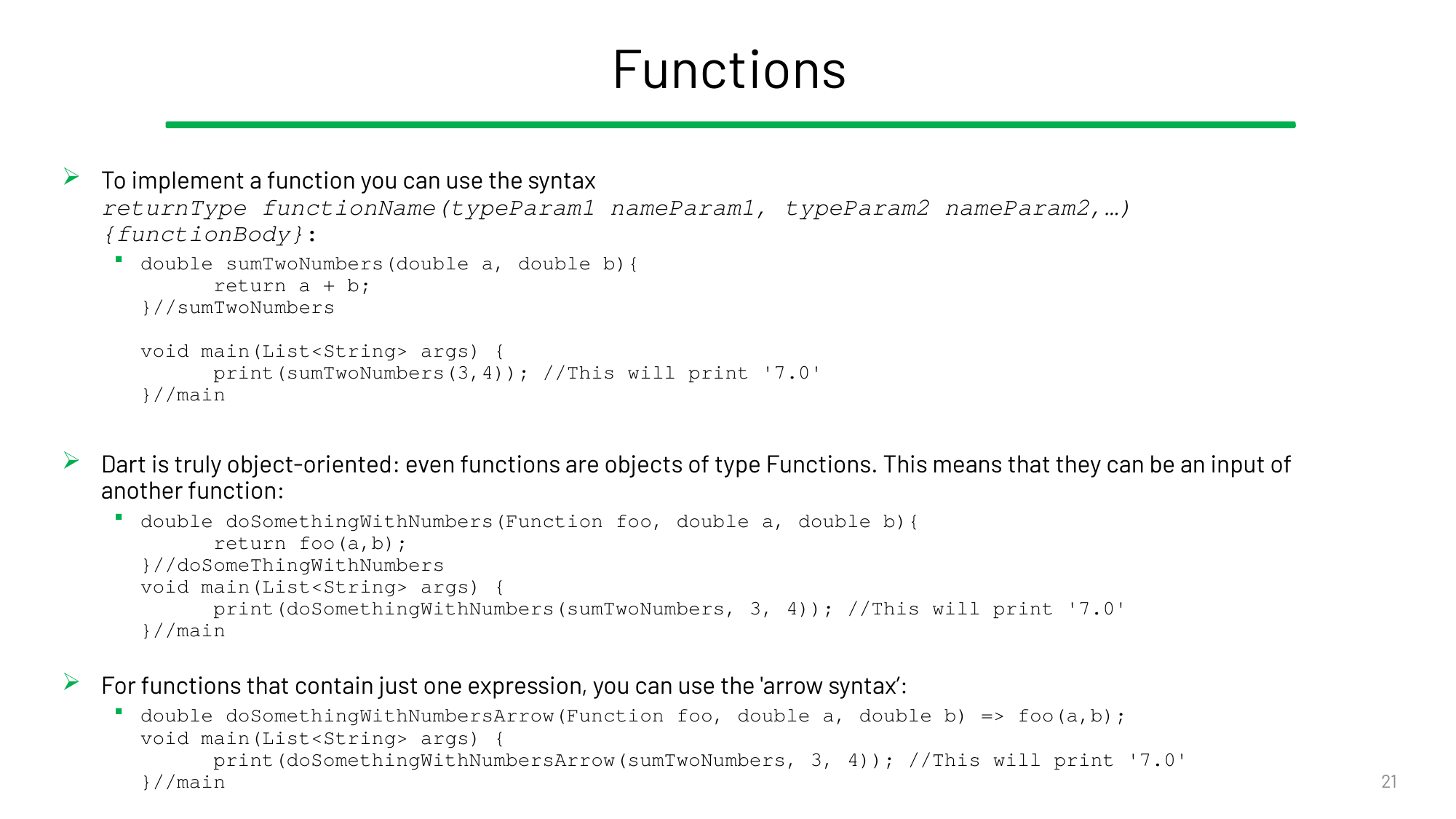

# Functions
To implement a function you can use the syntax
returnType functionName(typeParam1 nameParam1, typeParam2 nameParam2,…){functionBody}:
double sumTwoNumbers(double a, double b){
	return a + b;
}//sumTwoNumbers
void main(List<String> args) {
	print(sumTwoNumbers(3,4)); //This will print '7.0'
}//main

Dart is truly object-oriented: even functions are objects of type Functions. This means that they can be an input of another function:
double doSomethingWithNumbers(Function foo, double a, double b){
	return foo(a,b);
}//doSomeThingWithNumbers
void main(List<String> args) {
	print(doSomethingWithNumbers(sumTwoNumbers, 3, 4)); //This will print '7.0'
}//main
For functions that contain just one expression, you can use the 'arrow syntax’:
double doSomethingWithNumbersArrow(Function foo, double a, double b) => foo(a,b);
void main(List<String> args) {
	print(doSomethingWithNumbersArrow(sumTwoNumbers, 3, 4)); //This will print '7.0'
}//main
21